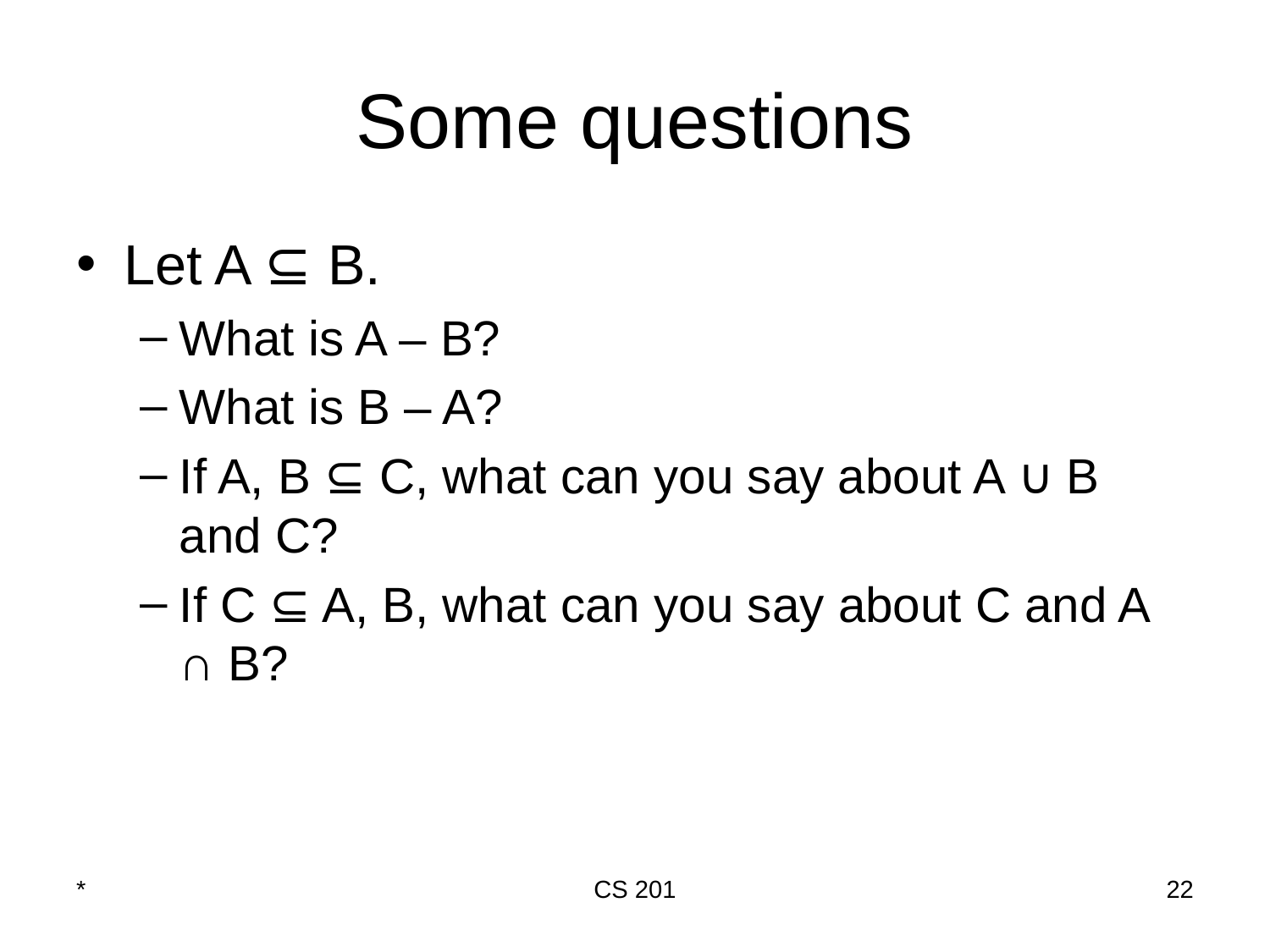

# Some questions
Let A ⊆ B.
What is A – B?
What is B – A?
If A, B ⊆ C, what can you say about A ∪ B and C?
If C ⊆ A, B, what can you say about C and A ∩ B?
*
CS 201
22